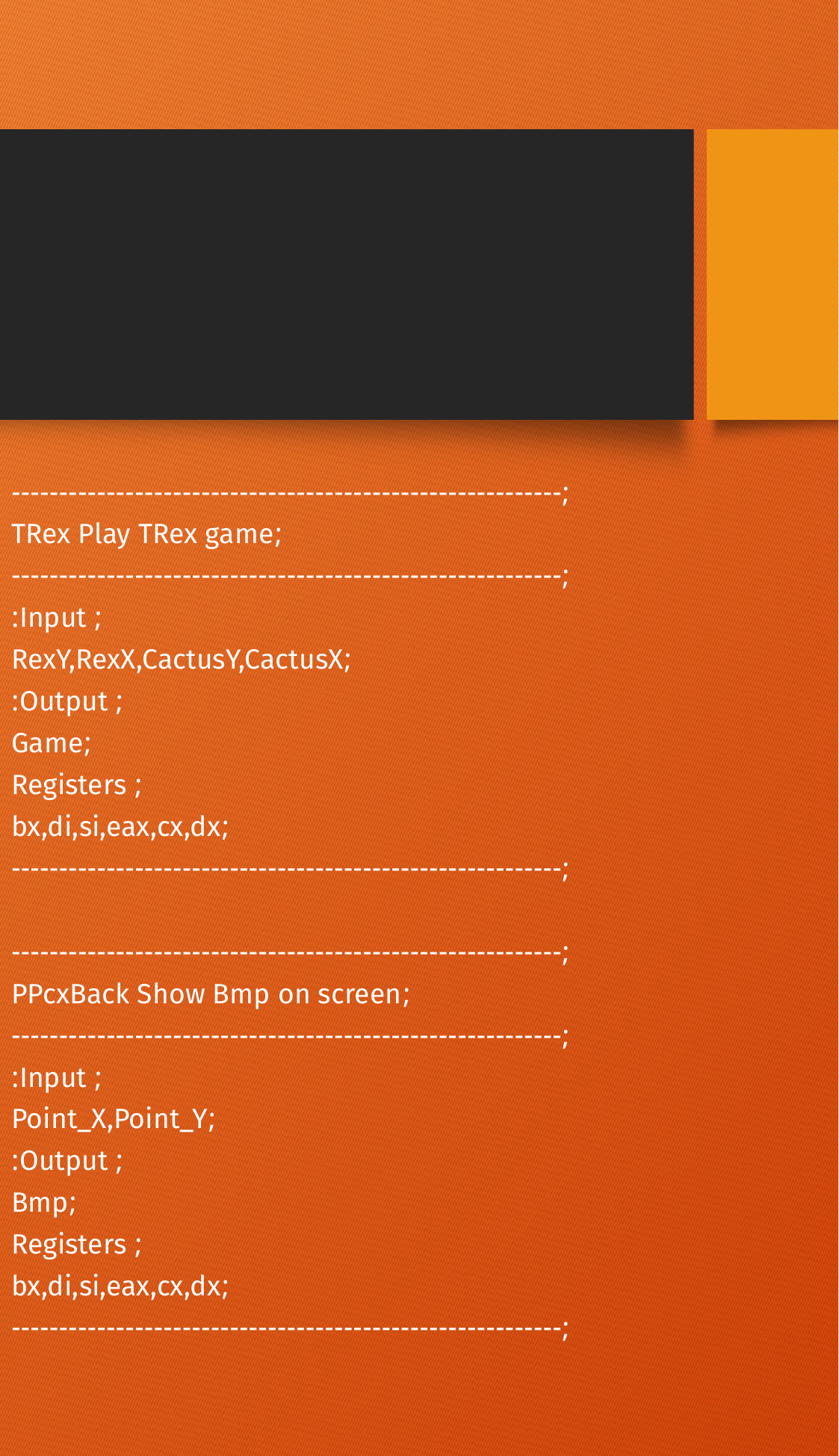

;----------------------------------------------------------
;TRex Play TRex game
;----------------------------------------------------------
; Input:
;RexY,RexX,CactusY,CactusX
; Output:
;Game
; Registers
;bx,di,si,eax,cx,dx
;----------------------------------------------------------

;----------------------------------------------------------
;PPcxBack Show Bmp on screen
;----------------------------------------------------------
; Input:
;Point_X,Point_Y
; Output:
;Bmp
; Registers
;bx,di,si,eax,cx,dx
;----------------------------------------------------------